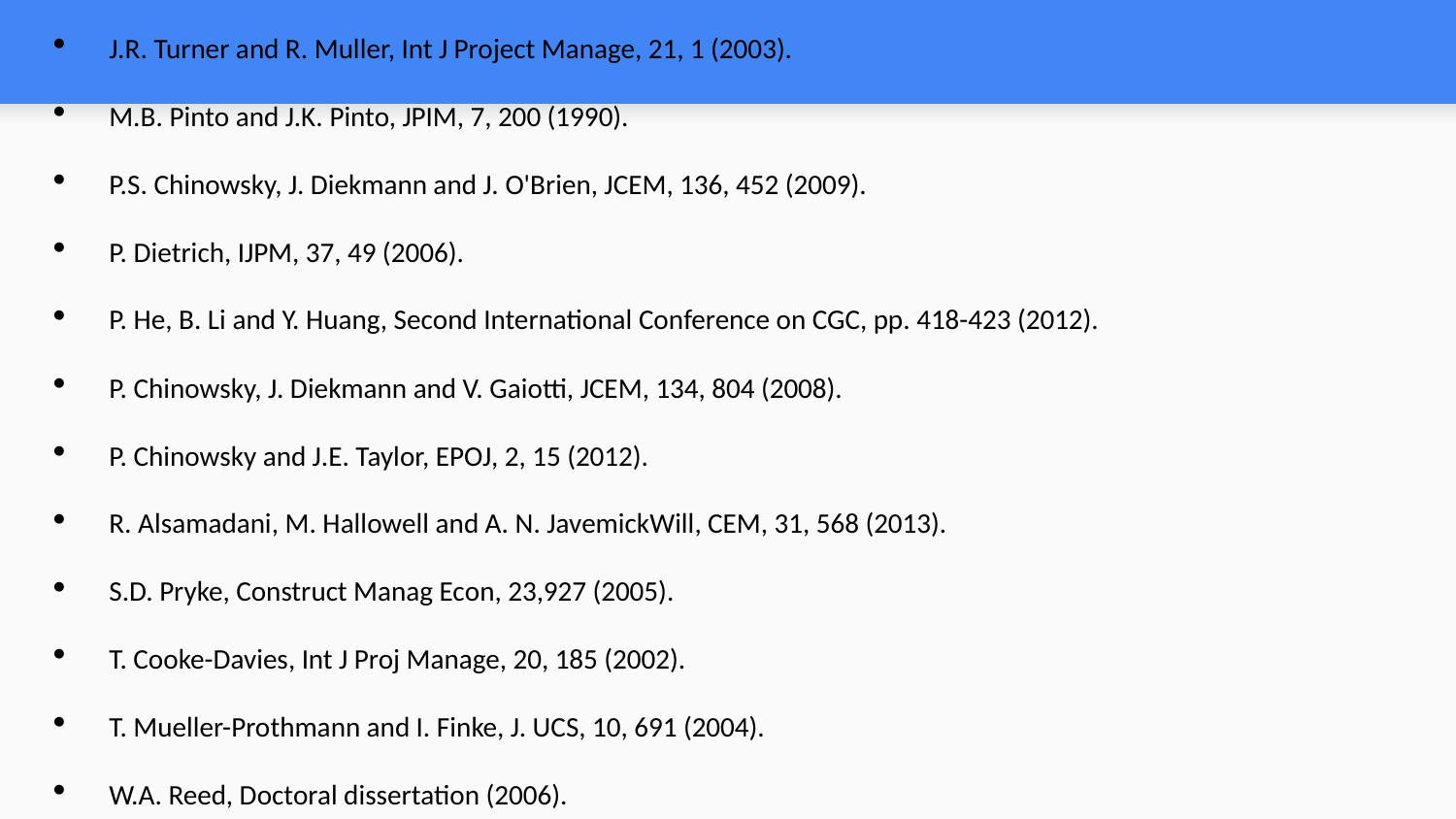

J.R. Turner and R. Muller, Int J Project Manage, 21, 1 (2003).

M.B. Pinto and J.K. Pinto, JPIM, 7, 200 (1990).

P.S. Chinowsky, J. Diekmann and J. O'Brien, JCEM, 136, 452 (2009).

P. Dietrich, IJPM, 37, 49 (2006).

P. He, B. Li and Y. Huang, Second International Conference on CGC, pp. 418-423 (2012).

P. Chinowsky, J. Diekmann and V. Gaiotti, JCEM, 134, 804 (2008).

P. Chinowsky and J.E. Taylor, EPOJ, 2, 15 (2012).

R. Alsamadani, M. Hallowell and A. N. JavemickWill, CEM, 31, 568 (2013).

S.D. Pryke, Construct Manag Econ, 23,927 (2005).

T. Cooke-Davies, Int J Proj Manage, 20, 185 (2002).

T. Mueller-Prothmann and I. Finke, J. UCS, 10, 691 (2004).

W.A. Reed, Doctoral dissertation (2006).